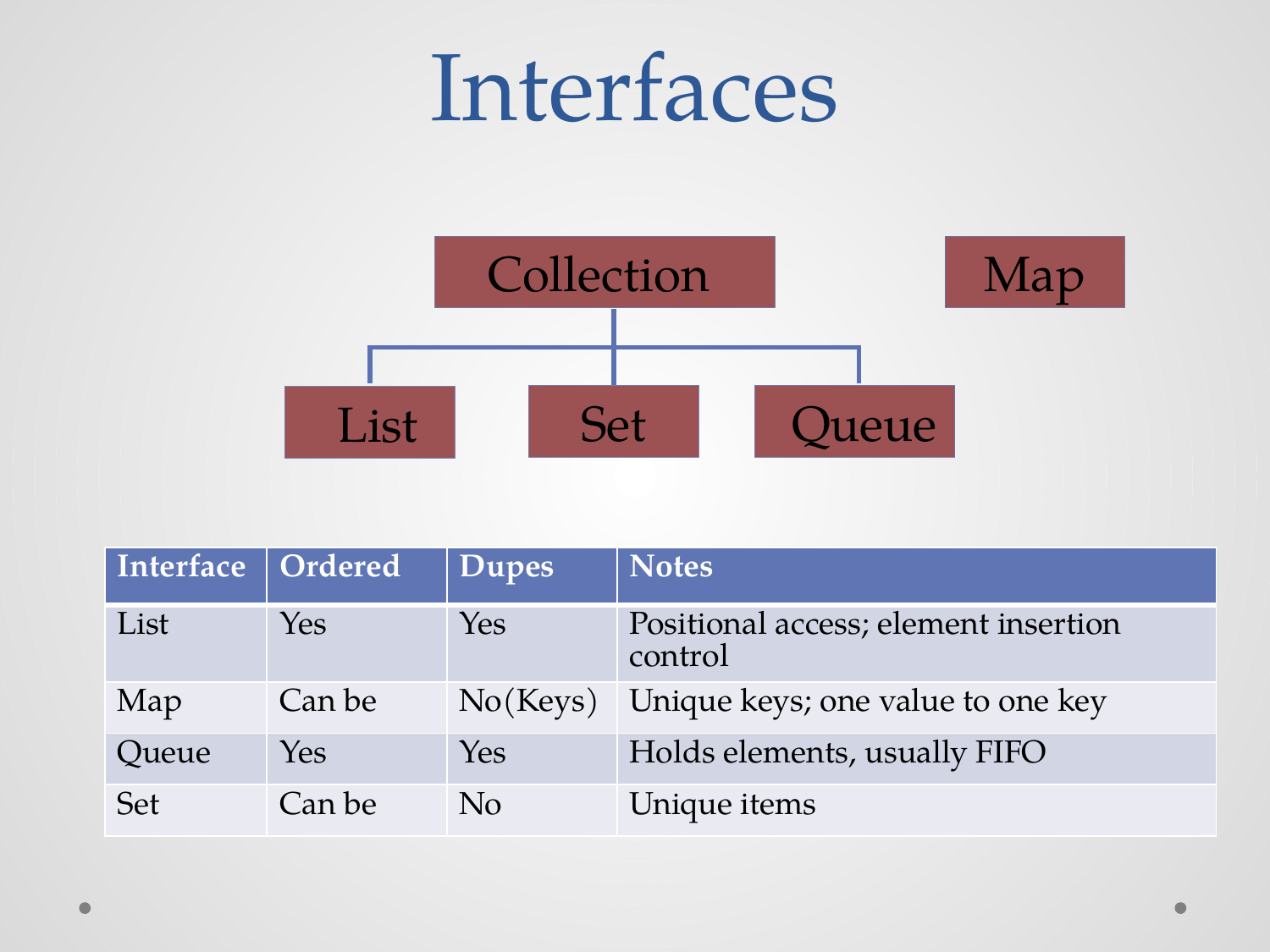

# Interfaces
     Collection
     Set
   Queue
     List
Map
| Interface | Ordered | Dupes | Notes |
| --- | --- | --- | --- |
| List | Yes | Yes | Positional access; element insertion control |
| Map | Can be | No(Keys) | Unique keys; one value to one key |
| Queue | Yes | Yes | Holds elements, usually FIFO |
| Set | Can be | No | Unique items |